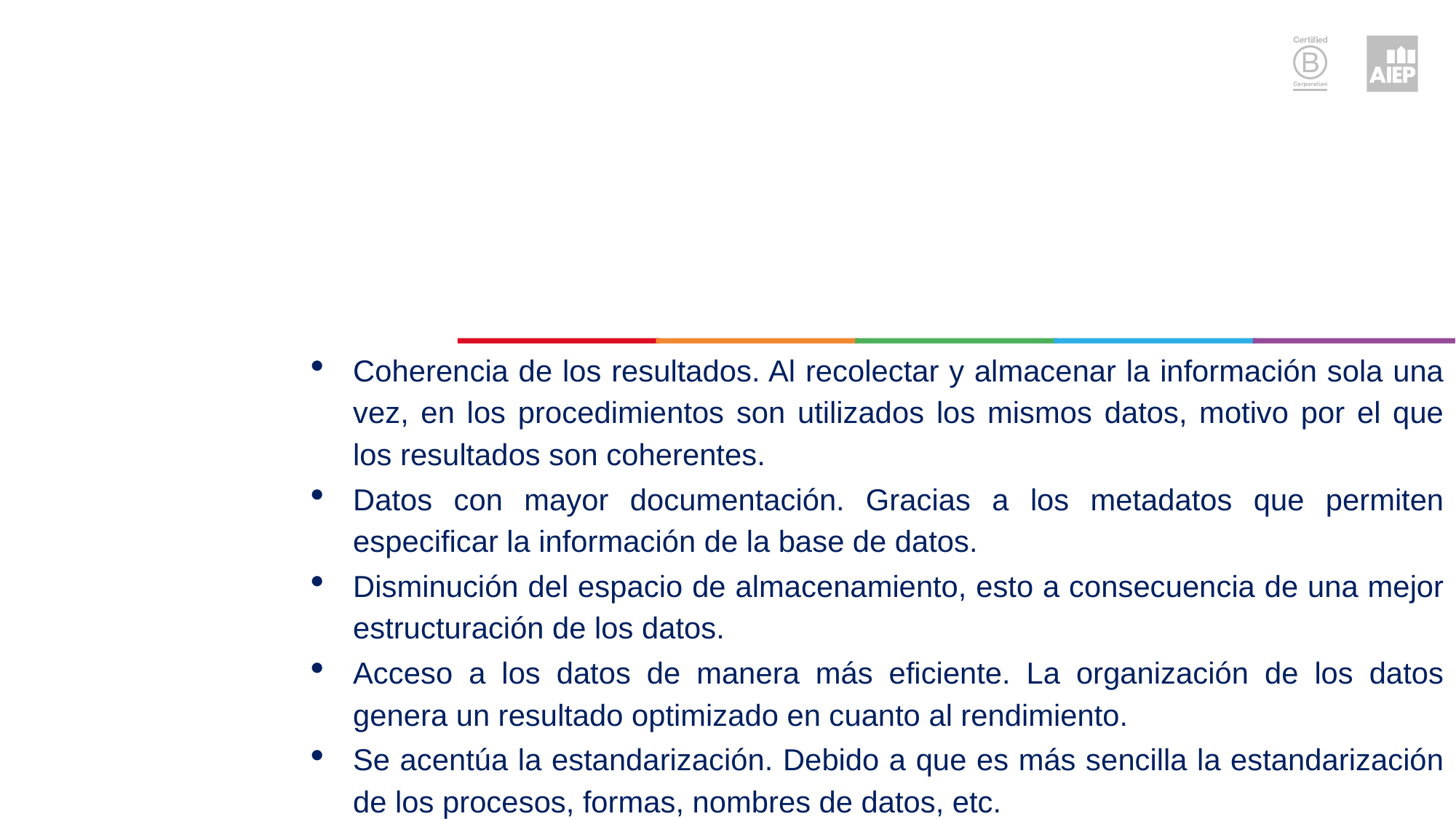

#
Coherencia de los resultados. Al recolectar y almacenar la información sola una vez, en los procedimientos son utilizados los mismos datos, motivo por el que los resultados son coherentes.
Datos con mayor documentación. Gracias a los metadatos que permiten especificar la información de la base de datos.
Disminución del espacio de almacenamiento, esto a consecuencia de una mejor estructuración de los datos.
Acceso a los datos de manera más eficiente. La organización de los datos genera un resultado optimizado en cuanto al rendimiento.
Se acentúa la estandarización. Debido a que es más sencilla la estandarización de los procesos, formas, nombres de datos, etc.